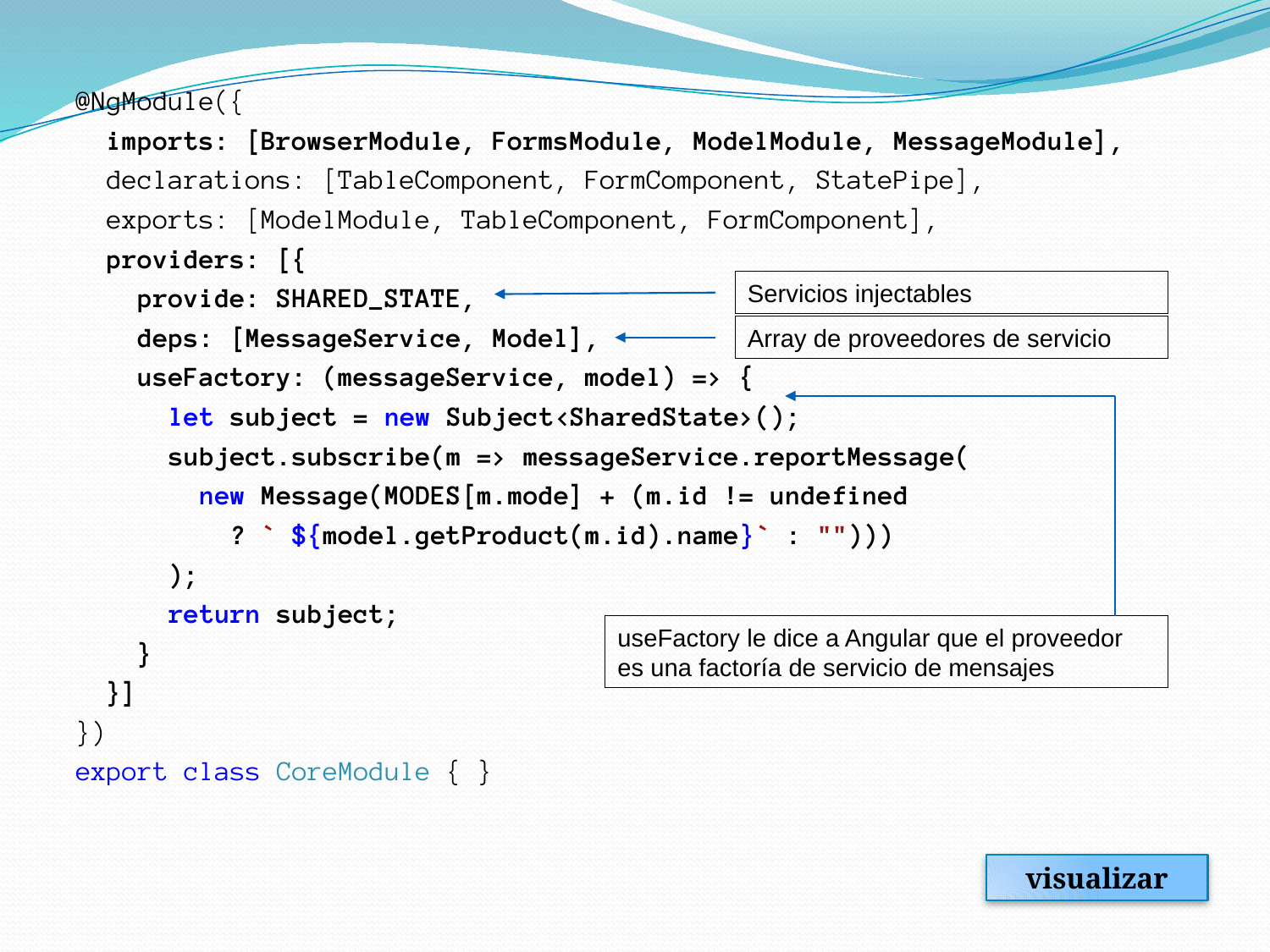

@NgModule({
  imports: [BrowserModule, FormsModule, ModelModule, MessageModule],
  declarations: [TableComponent, FormComponent, StatePipe],
  exports: [ModelModule, TableComponent, FormComponent],
  providers: [{
    provide: SHARED_STATE,
    deps: [MessageService, Model],
    useFactory: (messageService, model) => {
      let subject = new Subject<SharedState>();
      subject.subscribe(m => messageService.reportMessage(
        new Message(MODES[m.mode] + (m.id != undefined
          ? ` ${model.getProduct(m.id).name}` : "")))
      );
      return subject;
    }
  }]
})
export class CoreModule { }

Servicios injectables
Array de proveedores de servicio
useFactory le dice a Angular que el proveedor es una factoría de servicio de mensajes
visualizar